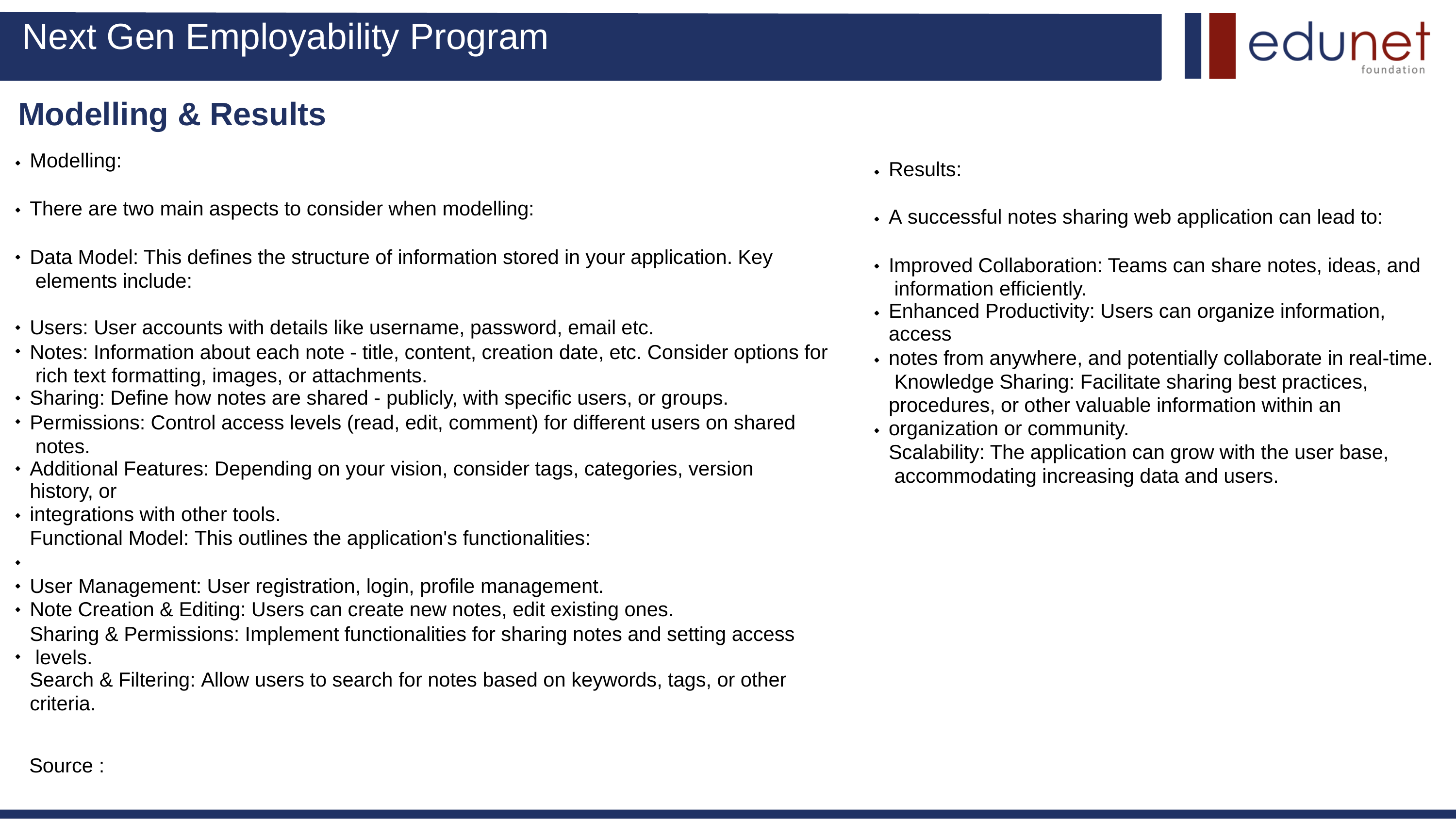

# Next Gen Employability Program
Modelling & Results
Modelling:

There are two main aspects to consider when modelling:

Data Model: This defines the structure of information stored in your application. Key  elements include:

Users: User accounts with details like username, password, email etc.
Notes: Information about each note - title, content, creation date, etc. Consider options for  rich text formatting, images, or attachments.
Sharing: Define how notes are shared - publicly, with specific users, or groups.
Permissions: Control access levels (read, edit, comment) for different users on shared  notes.
Additional Features: Depending on your vision, consider tags, categories, version history, or
integrations with other tools.
Functional Model: This outlines the application's functionalities:

User Management: User registration, login, profile management.
Note Creation & Editing: Users can create new notes, edit existing ones.
Sharing & Permissions: Implement functionalities for sharing notes and setting access  levels.
Search & Filtering: Allow users to search for notes based on keywords, tags, or other
criteria.
Results:

A successful notes sharing web application can lead to:

Improved Collaboration: Teams can share notes, ideas, and  information efficiently.
Enhanced Productivity: Users can organize information, access
notes from anywhere, and potentially collaborate in real-time.  Knowledge Sharing: Facilitate sharing best practices,  procedures, or other valuable information within an  organization or community.
Scalability: The application can grow with the user base,  accommodating increasing data and users.

Source :